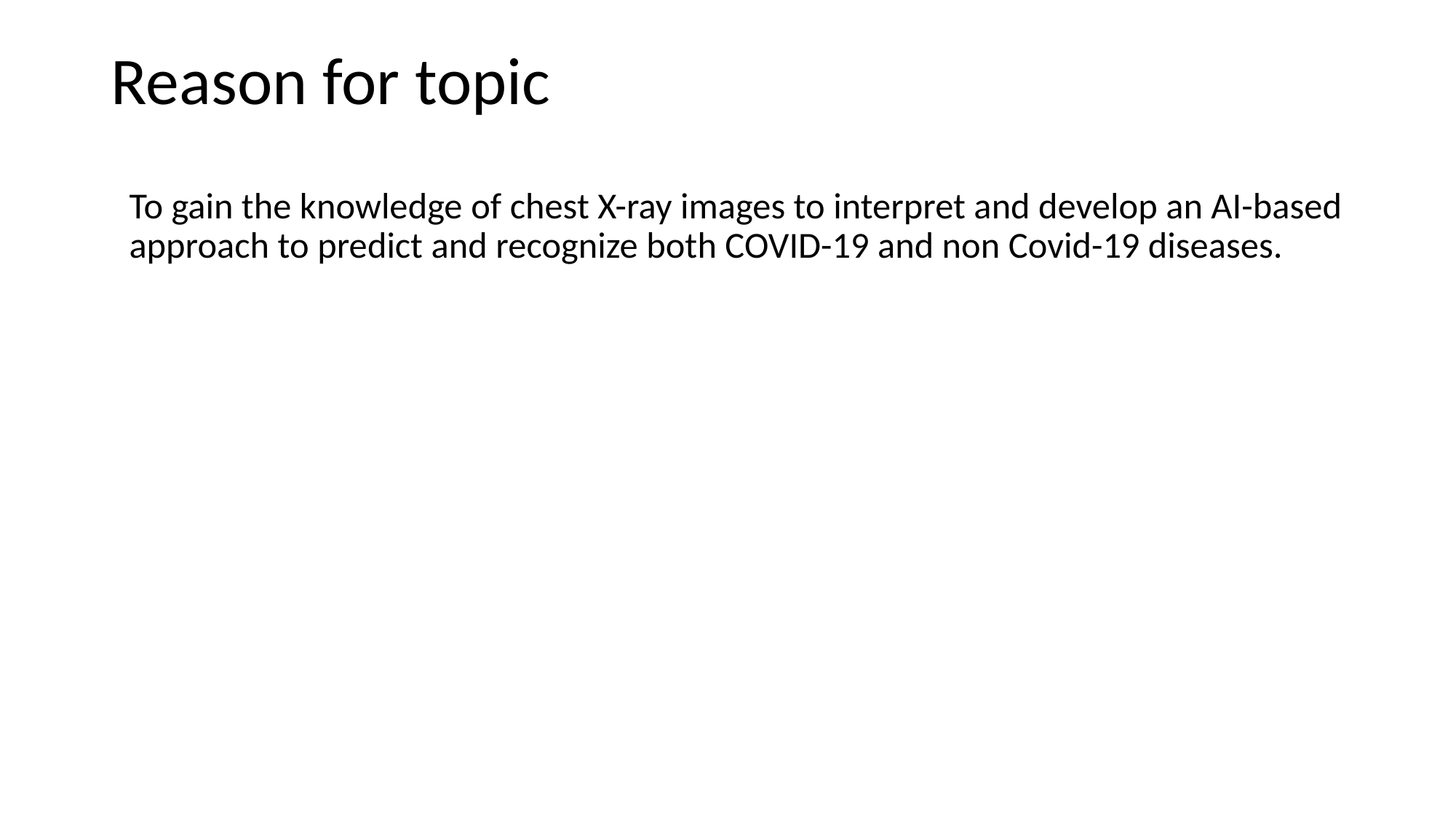

# Reason for topic
To gain the knowledge of chest X-ray images to interpret and develop an AI-based approach to predict and recognize both COVID-19 and non Covid-19 diseases.